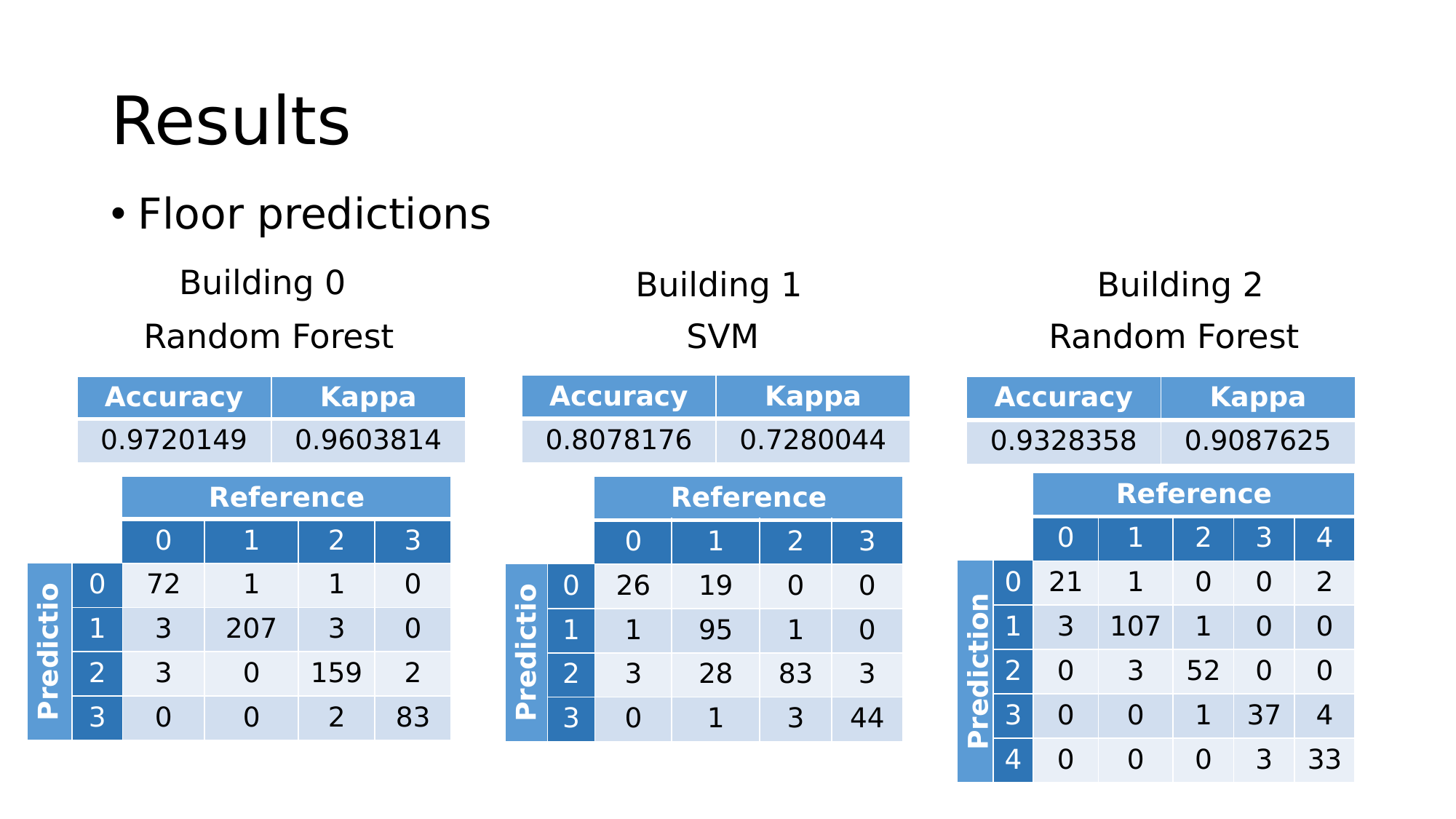

# Results
Floor predictions
Building 0
Building 1
Building 2
Random Forest
SVM
Random Forest
| Accuracy | Kappa |
| --- | --- |
| 0.8078176 | 0.7280044 |
| Accuracy | Kappa |
| --- | --- |
| 0.9720149 | 0.9603814 |
| Accuracy | Kappa |
| --- | --- |
| 0.9328358 | 0.9087625 |
|  |  | Reference |  |  |  |  |
| --- | --- | --- | --- | --- | --- | --- |
|  |  | 0 | 1 | 2 | 3 | 4 |
| Prediction | 0 | 21 | 1 | 0 | 0 | 2 |
|  | 1 | 3 | 107 | 1 | 0 | 0 |
|  | 2 | 0 | 3 | 52 | 0 | 0 |
|  | 3 | 0 | 0 | 1 | 37 | 4 |
|  | 4 | 0 | 0 | 0 | 3 | 33 |
|  |  | Reference |  |  |  |
| --- | --- | --- | --- | --- | --- |
|  |  | 0 | 1 | 2 | 3 |
| Prediction | 0 | 72 | 1 | 1 | 0 |
|  | 1 | 3 | 207 | 3 | 0 |
|  | 2 | 3 | 0 | 159 | 2 |
|  | 3 | 0 | 0 | 2 | 83 |
|  |  | Reference |  |  |  |
| --- | --- | --- | --- | --- | --- |
|  |  | 0 | 1 | 2 | 3 |
| Prediction | 0 | 26 | 19 | 0 | 0 |
|  | 1 | 1 | 95 | 1 | 0 |
|  | 2 | 3 | 28 | 83 | 3 |
|  | 3 | 0 | 1 | 3 | 44 |